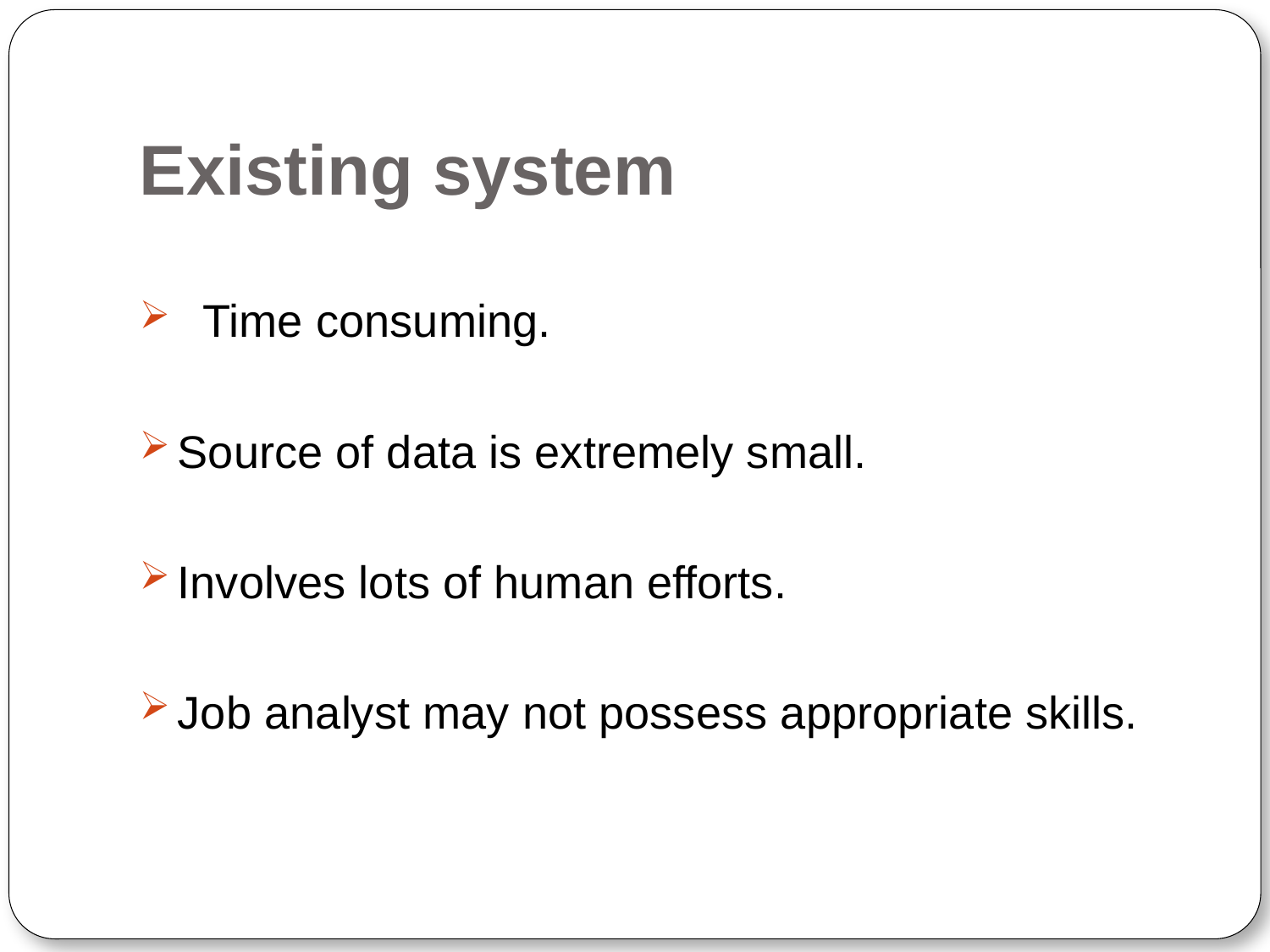

# Existing system
  Time consuming.

Source of data is extremely small.

Involves lots of human efforts.

Job analyst may not possess appropriate skills.